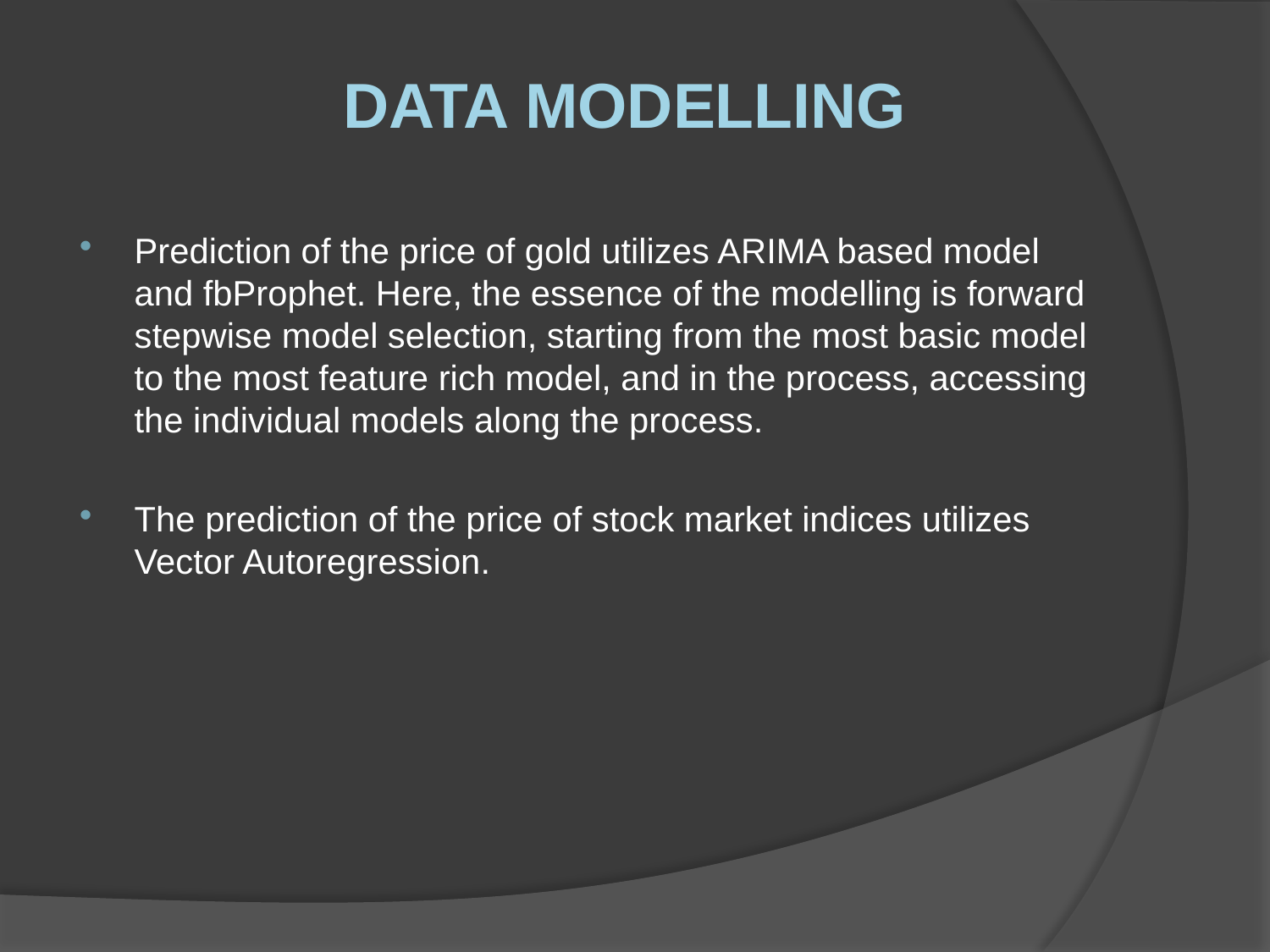

# Data Modelling
Prediction of the price of gold utilizes ARIMA based model and fbProphet. Here, the essence of the modelling is forward stepwise model selection, starting from the most basic model to the most feature rich model, and in the process, accessing the individual models along the process.

The prediction of the price of stock market indices utilizes Vector Autoregression.